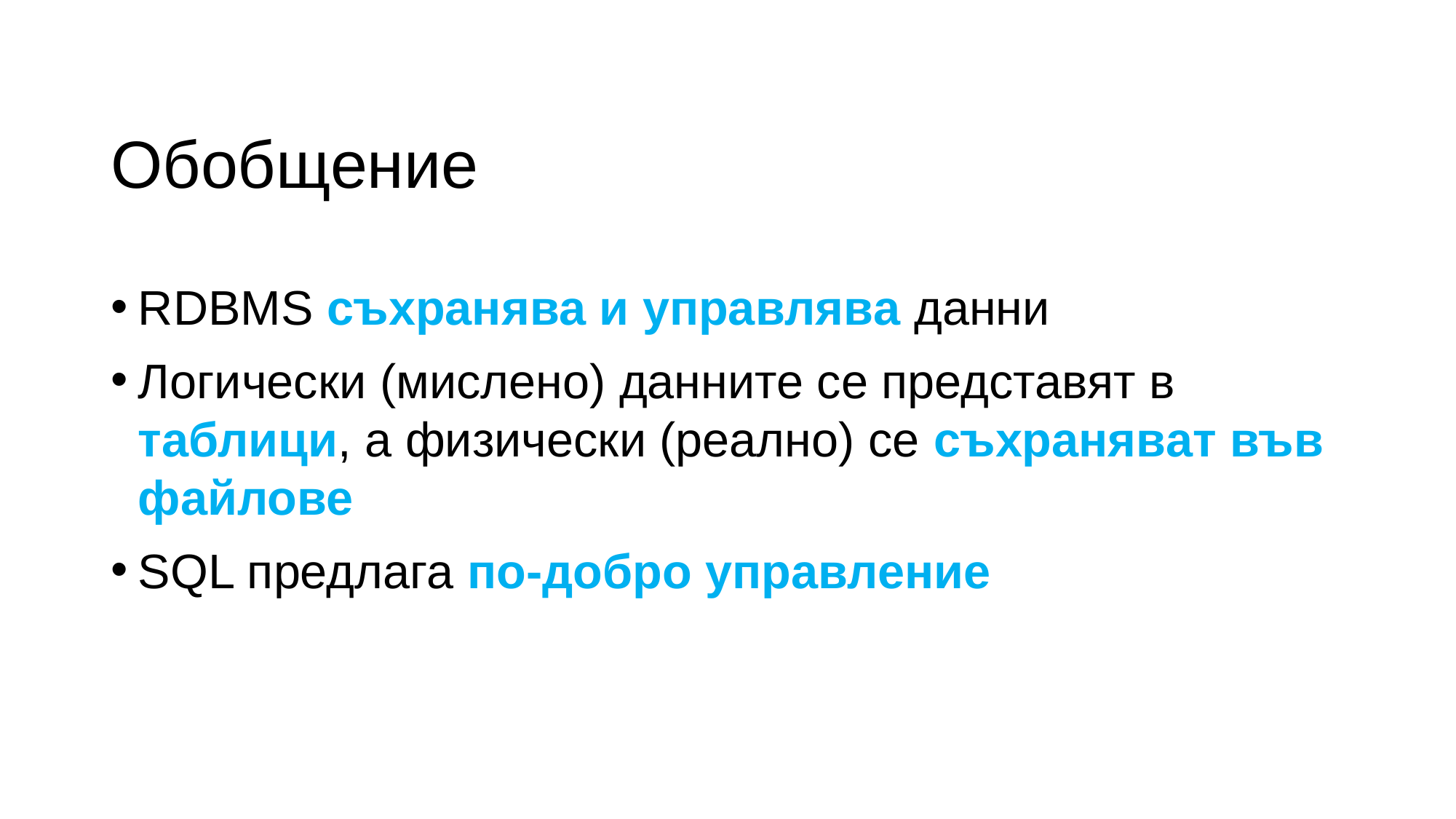

# Обобщение
RDBMS съхранява и управлява данни
Логически (мислено) данните се представят в таблици, а физически (реално) се съхраняват във файлове
SQL предлага по-добро управление